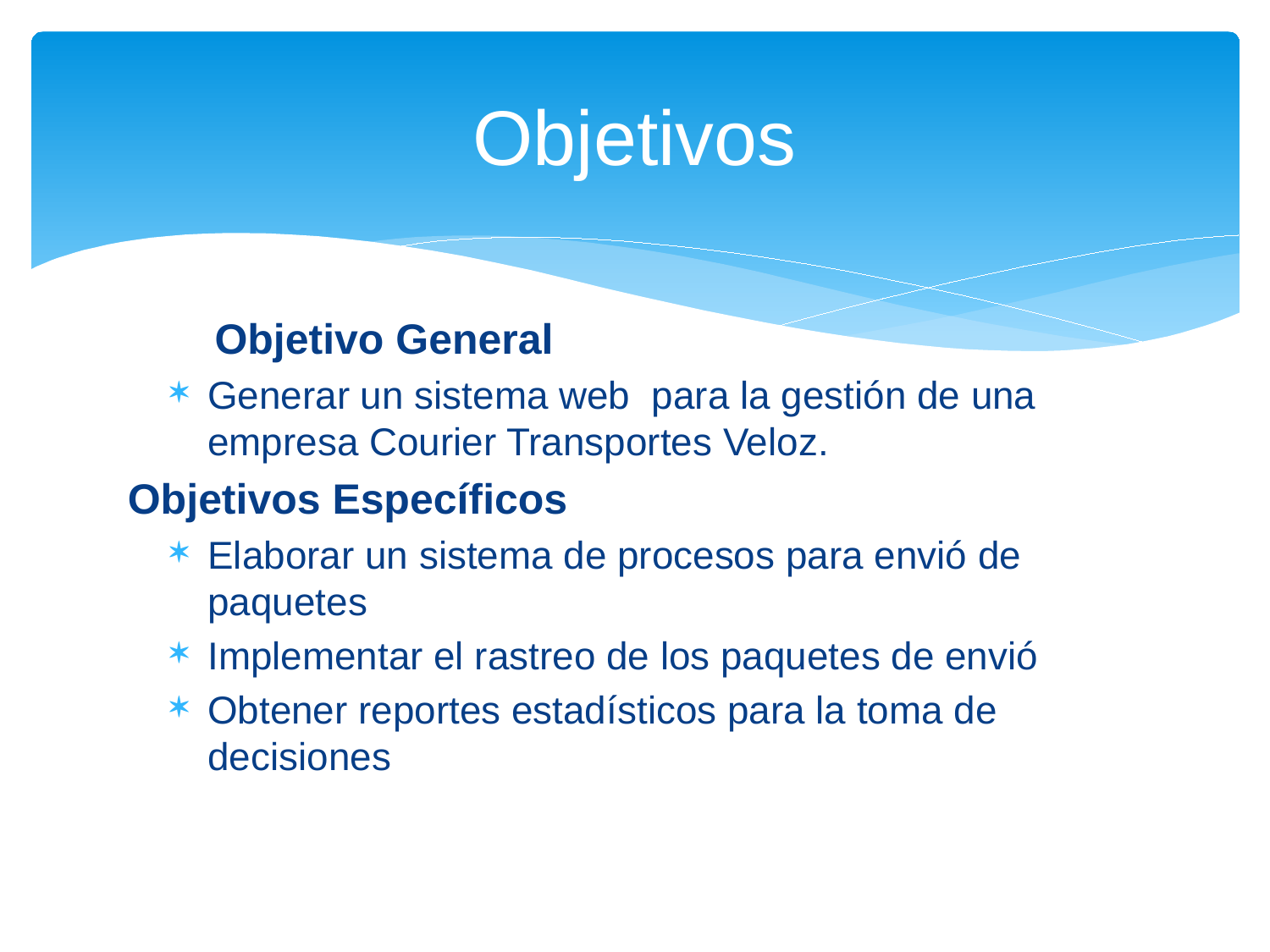

# Objetivos

Objetivo General
Generar un sistema web  para la gestión de una empresa Courier Transportes Veloz.
Objetivos Específicos
Elaborar un sistema de procesos para envió de paquetes
Implementar el rastreo de los paquetes de envió
Obtener reportes estadísticos para la toma de decisiones